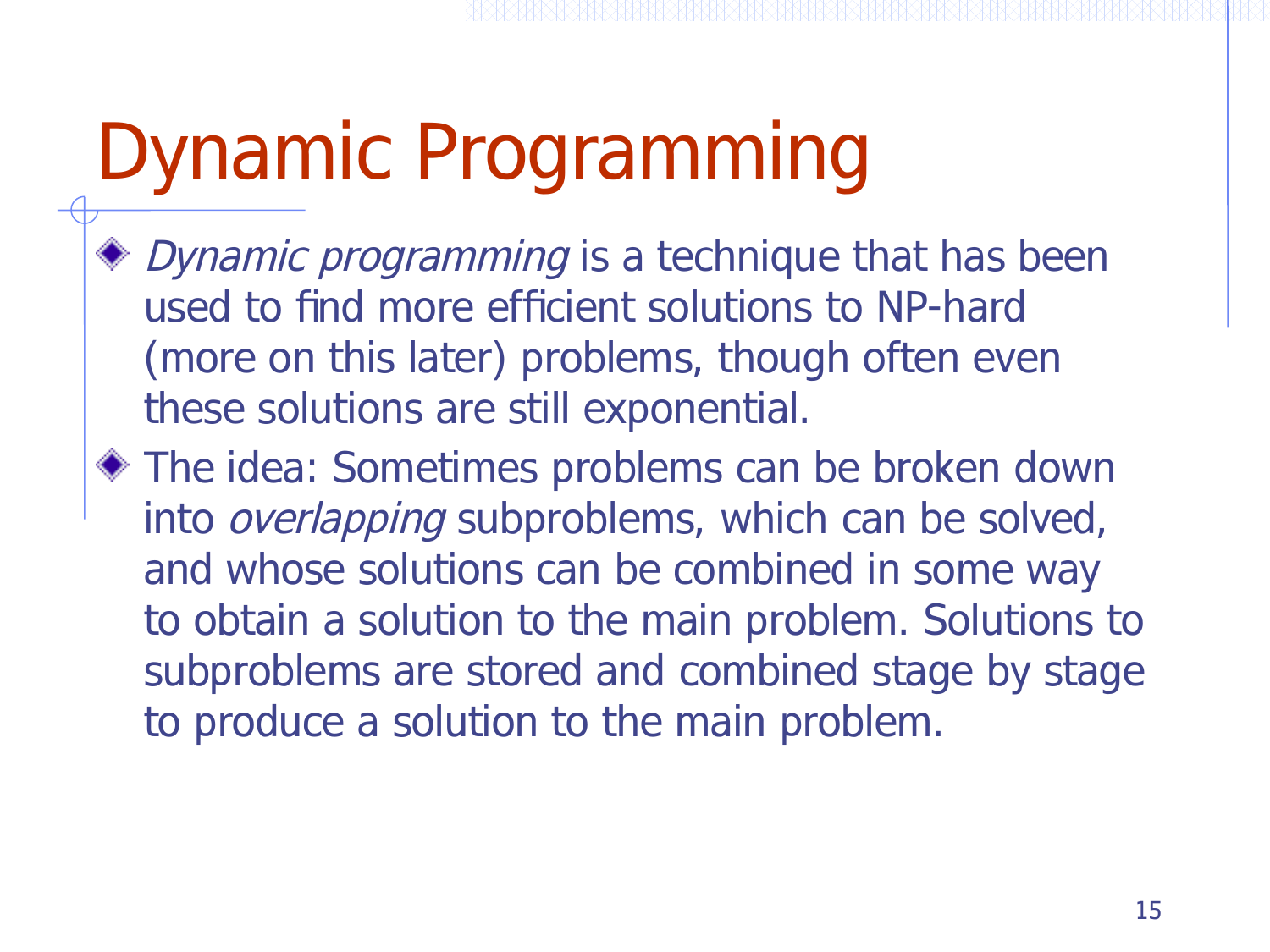

# Dynamic Programming
Dynamic programming is a technique that has been used to find more efficient solutions to NP-hard (more on this later) problems, though often even these solutions are still exponential.
The idea: Sometimes problems can be broken down into overlapping subproblems, which can be solved, and whose solutions can be combined in some way to obtain a solution to the main problem. Solutions to subproblems are stored and combined stage by stage to produce a solution to the main problem.

15